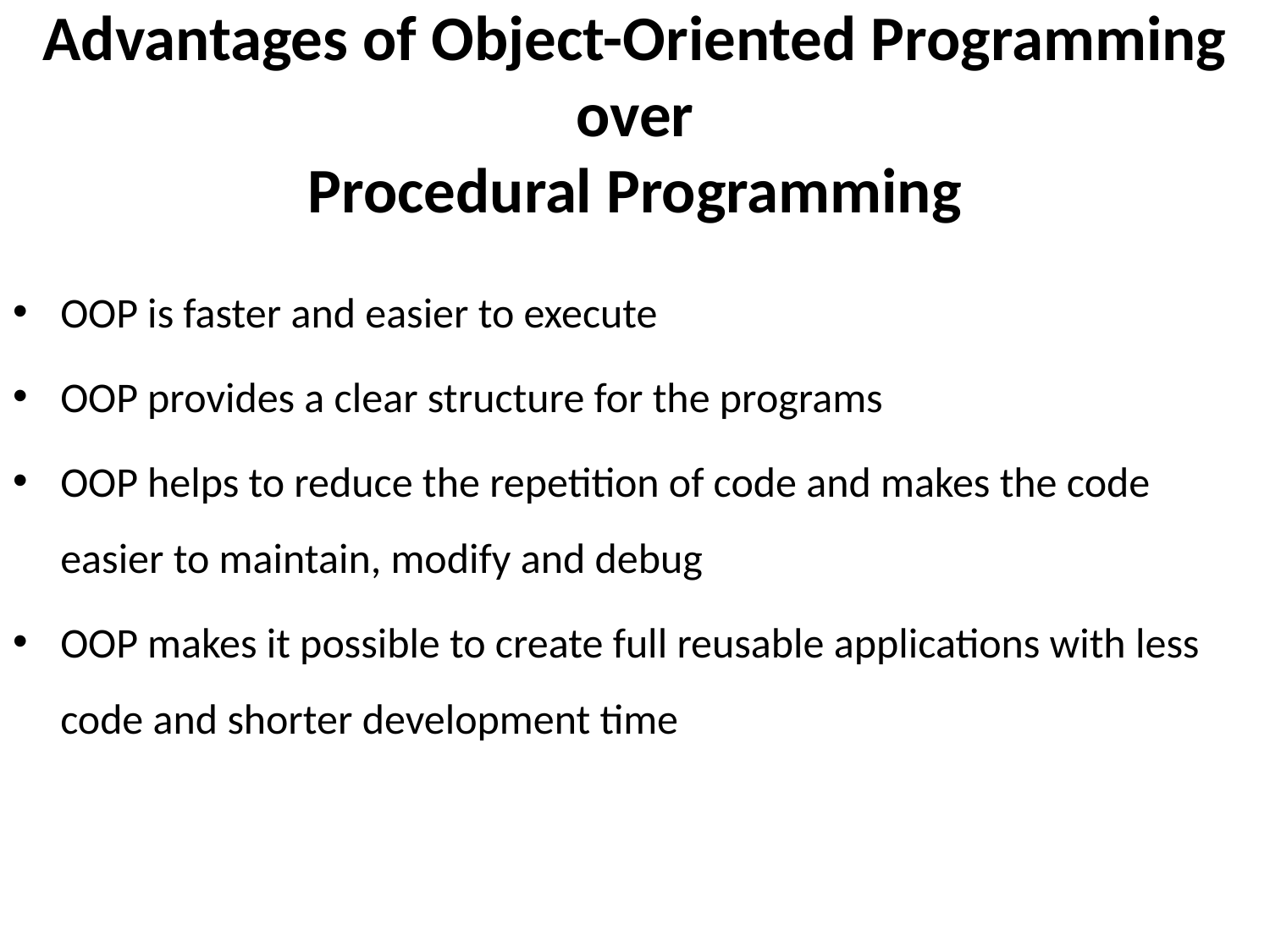

# Advantages of Object-Oriented Programming over Procedural Programming
OOP is faster and easier to execute
OOP provides a clear structure for the programs
OOP helps to reduce the repetition of code and makes the code easier to maintain, modify and debug
OOP makes it possible to create full reusable applications with less code and shorter development time